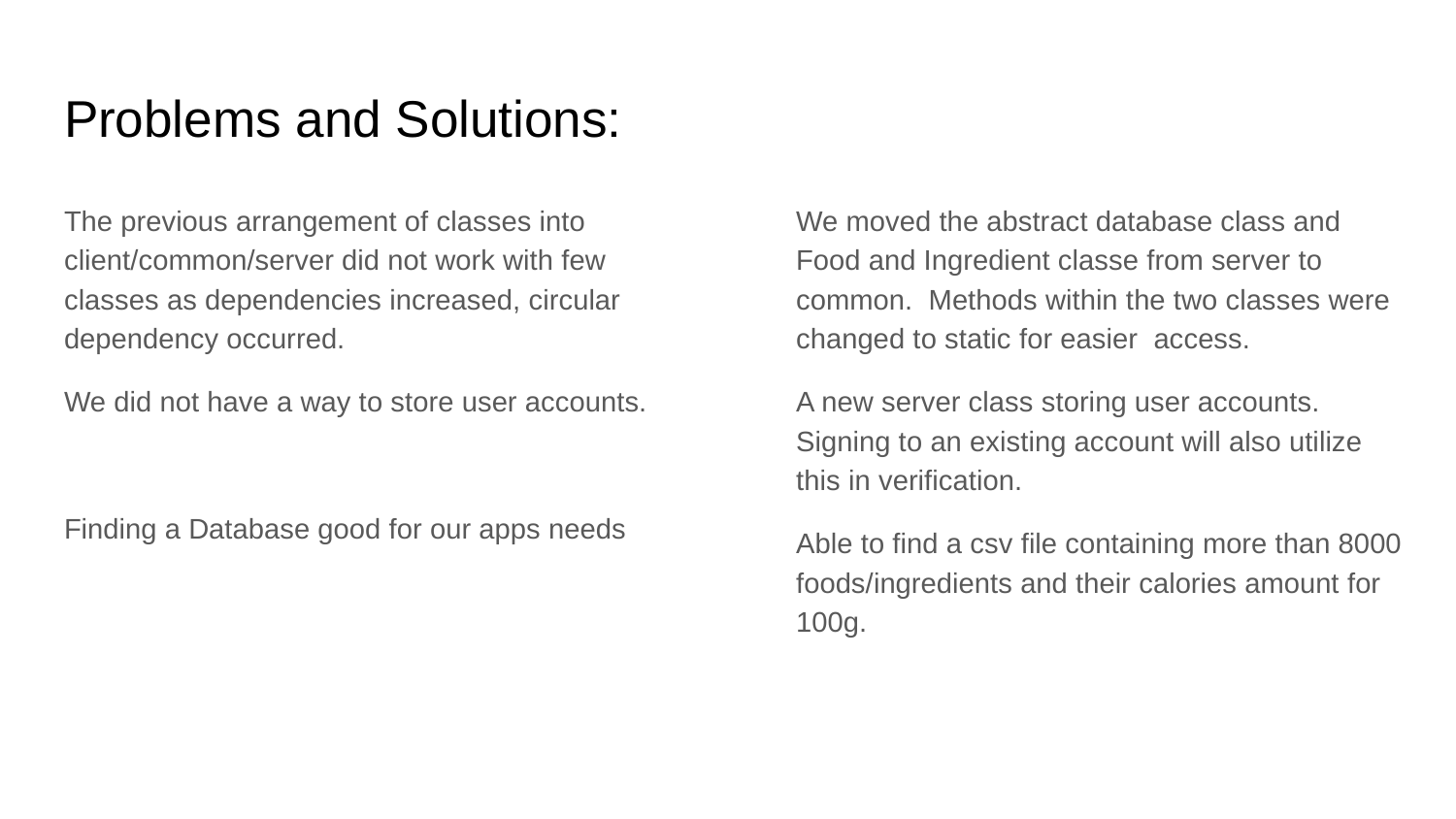

# Problems and Solutions:
The previous arrangement of classes into client/common/server did not work with few classes as dependencies increased, circular dependency occurred.
We did not have a way to store user accounts.

Finding a Database good for our apps needs

We moved the abstract database class and Food and Ingredient classe from server to common.  Methods within the two classes were changed to static for easier  access.
A new server class storing user accounts. Signing to an existing account will also utilize this in verification.
Able to find a csv file containing more than 8000 foods/ingredients and their calories amount for 100g.